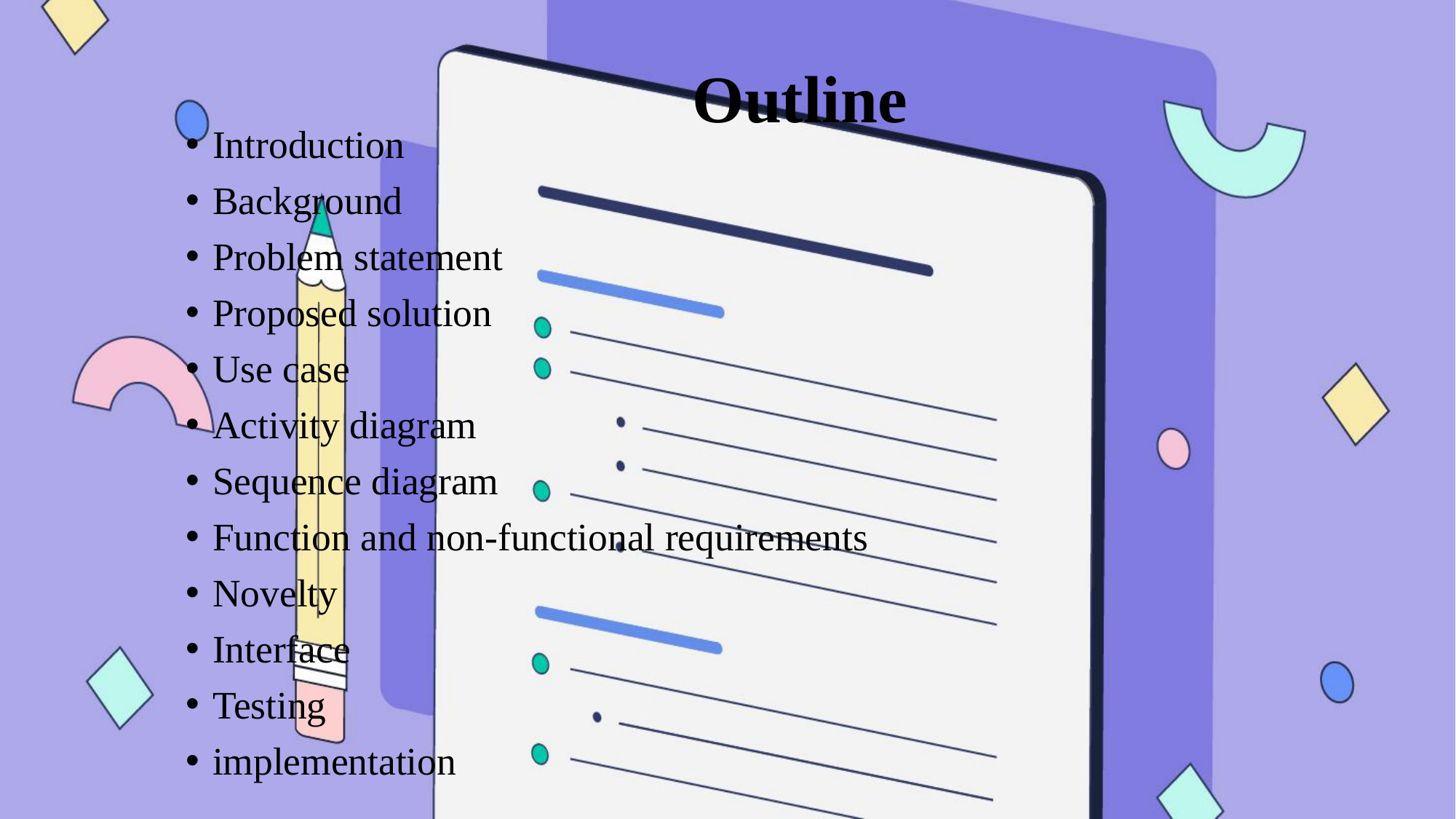

# Outline
Introduction
Background
Problem statement
Proposed solution
Use case
Activity diagram
Sequence diagram
Function and non-functional requirements
Novelty
Interface
Testing
implementation